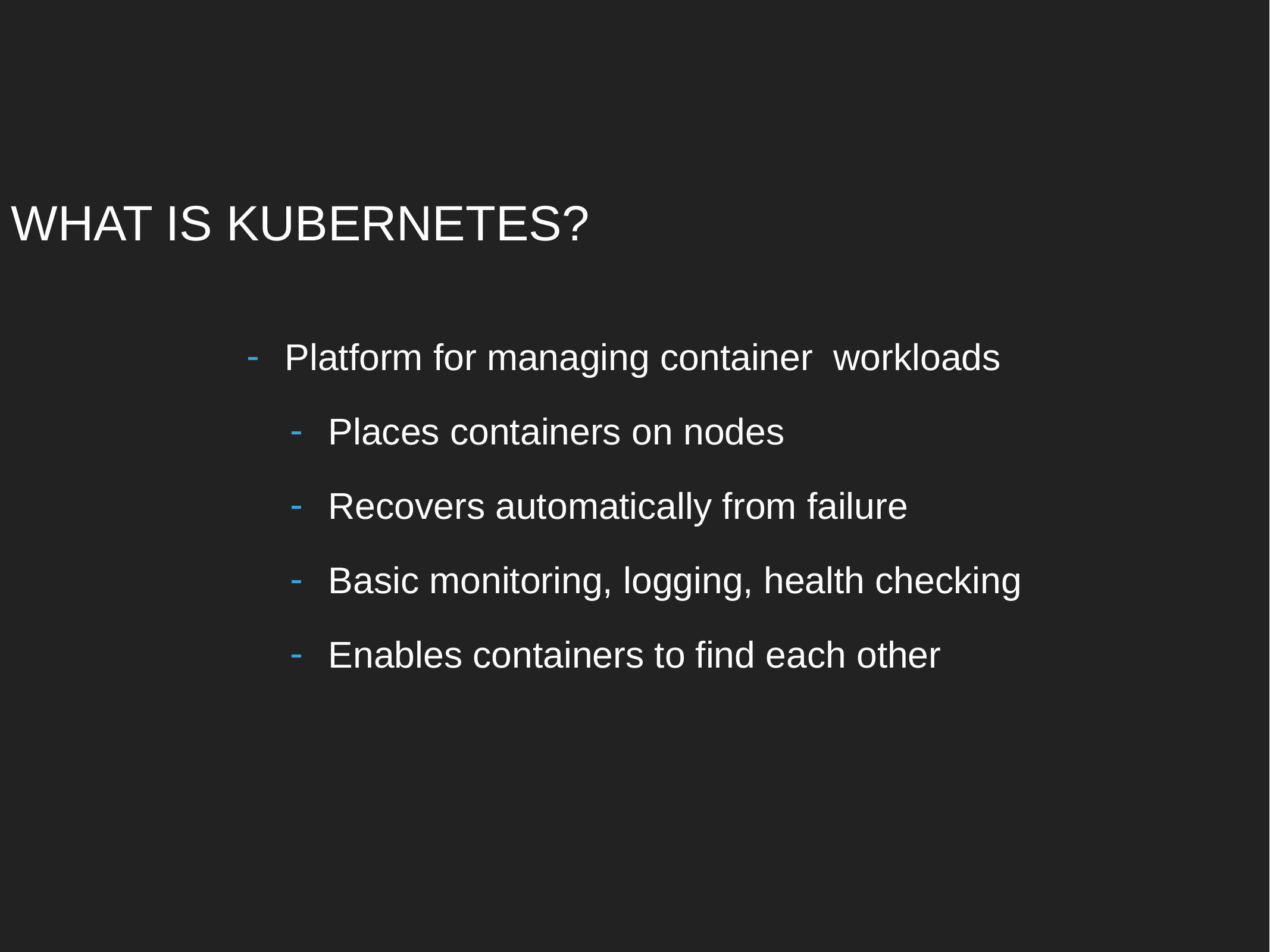

WHAT IS KUBERNETES?
Platform for managing container  workloads
Places containers on nodes
Recovers automatically from failure
Basic monitoring, logging, health checking
Enables containers to find each other